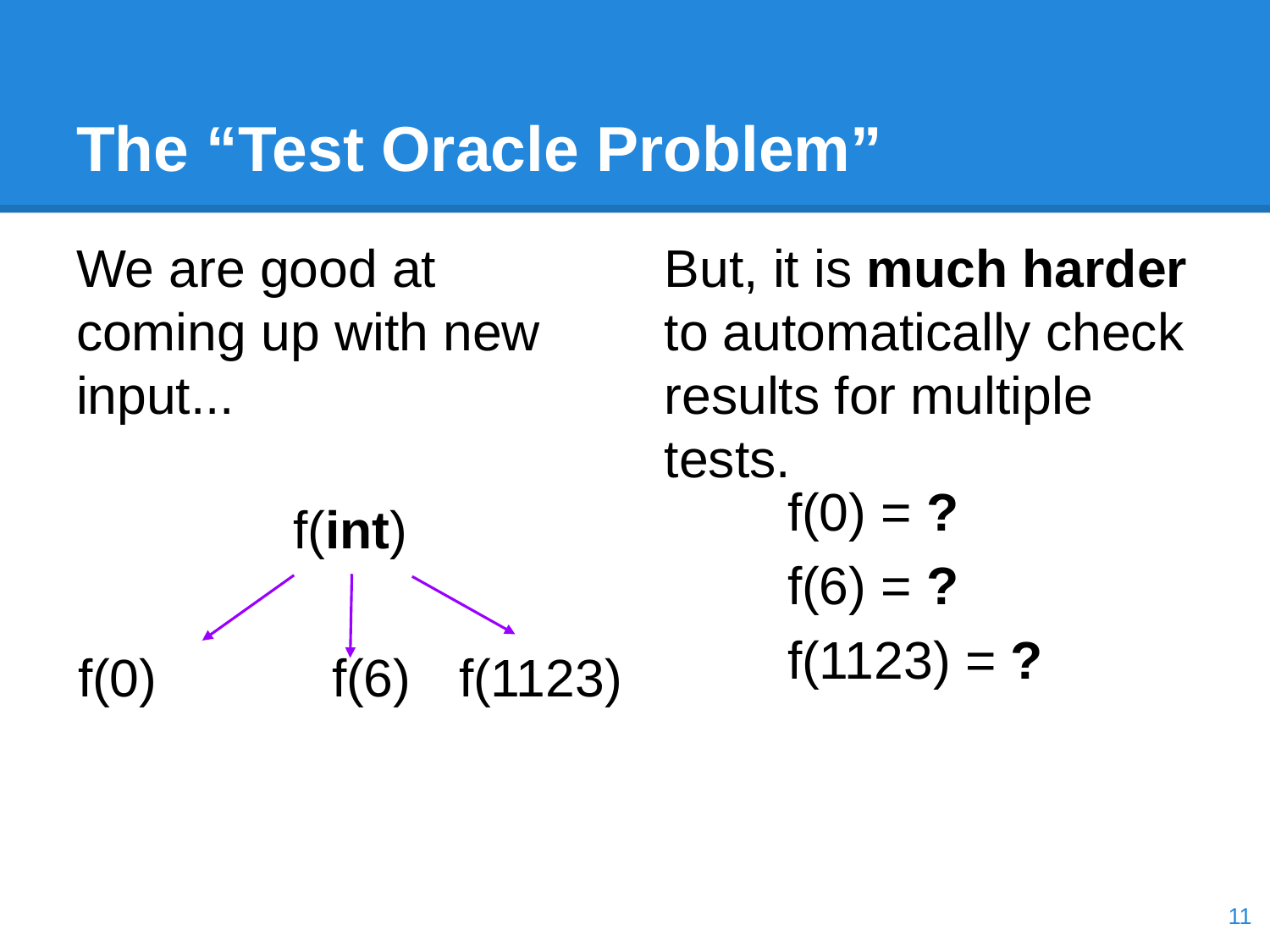

# The “Test Oracle Problem”
We are good at coming up with new input...
But, it is much harder to automatically check results for multiple tests.
f(0) = ?
f(6) = ?
f(1123) = ?
f(int)

f(0)		f(6)	f(1123)
11